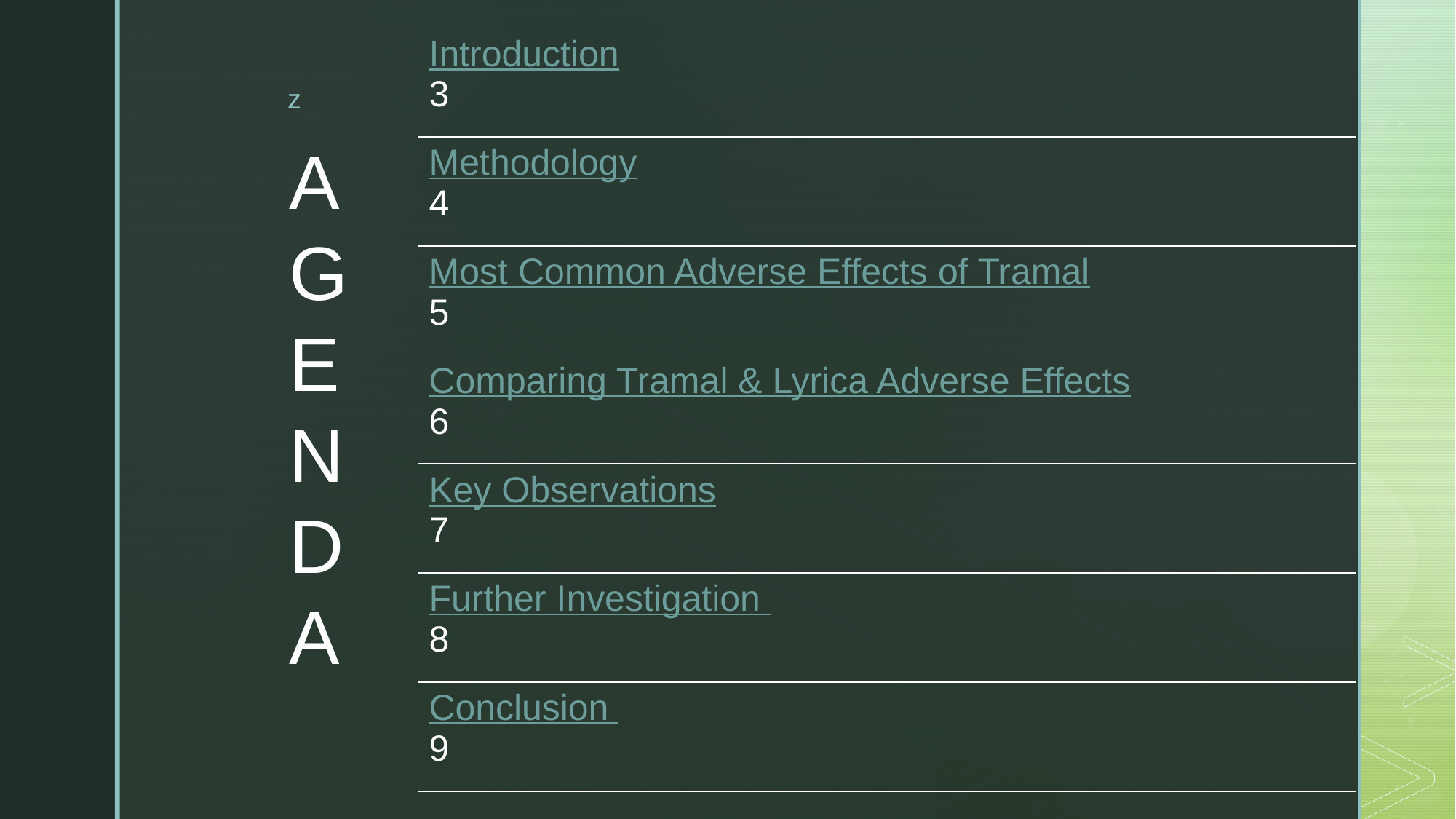

| Introduction 3 |
| --- |
| Methodology 4 |
| Most Common Adverse Effects of Tramal 5 |
| Comparing Tramal & Lyrica Adverse Effects 6 |
| Key Observations 7 |
| Further Investigation 8 |
| Conclusion 9 |
A
G
E
N
D
A